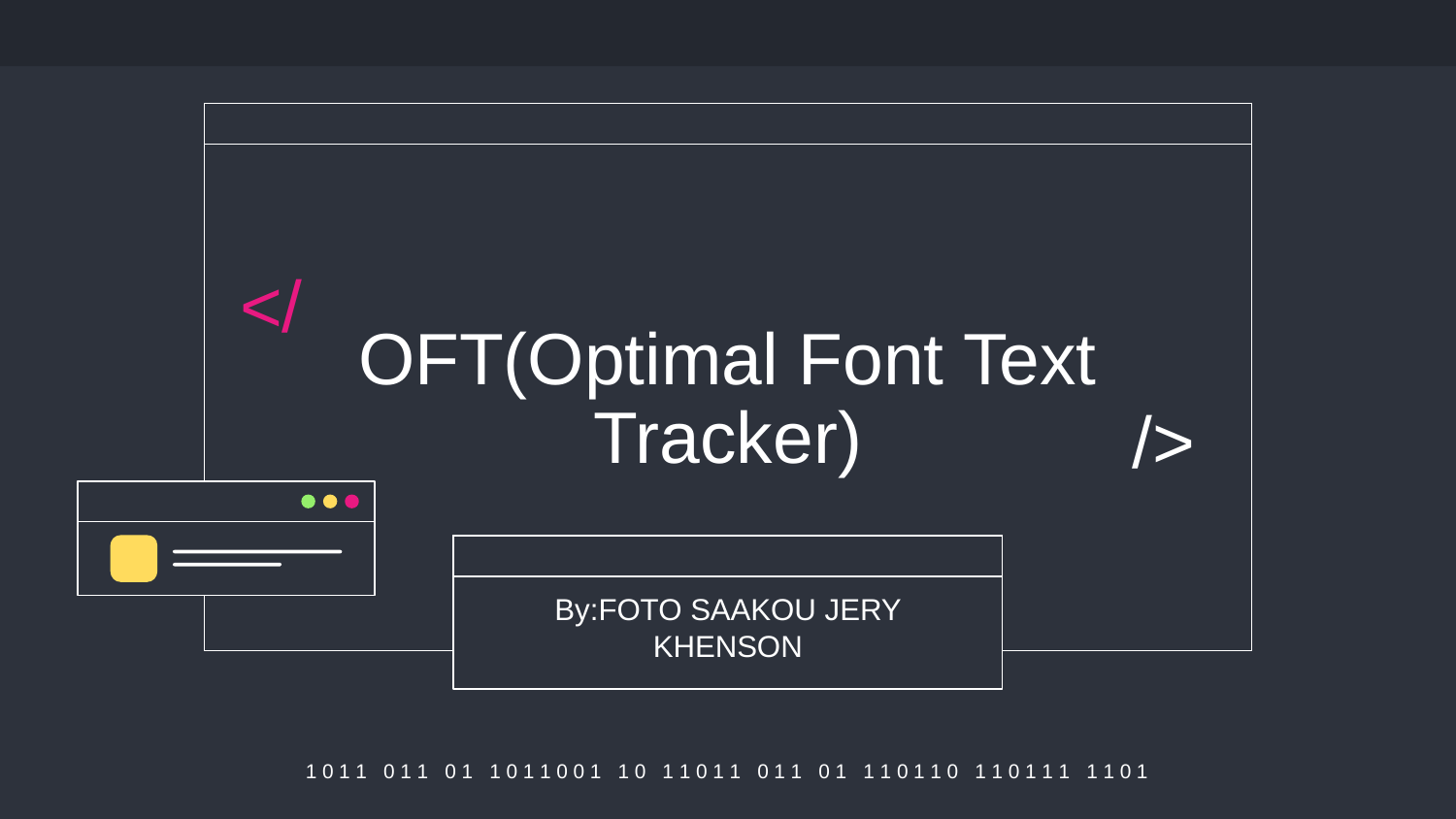

# OFT(Optimal Font Text Tracker)
</
/>

By:FOTO SAAKOU JERY KHENSON